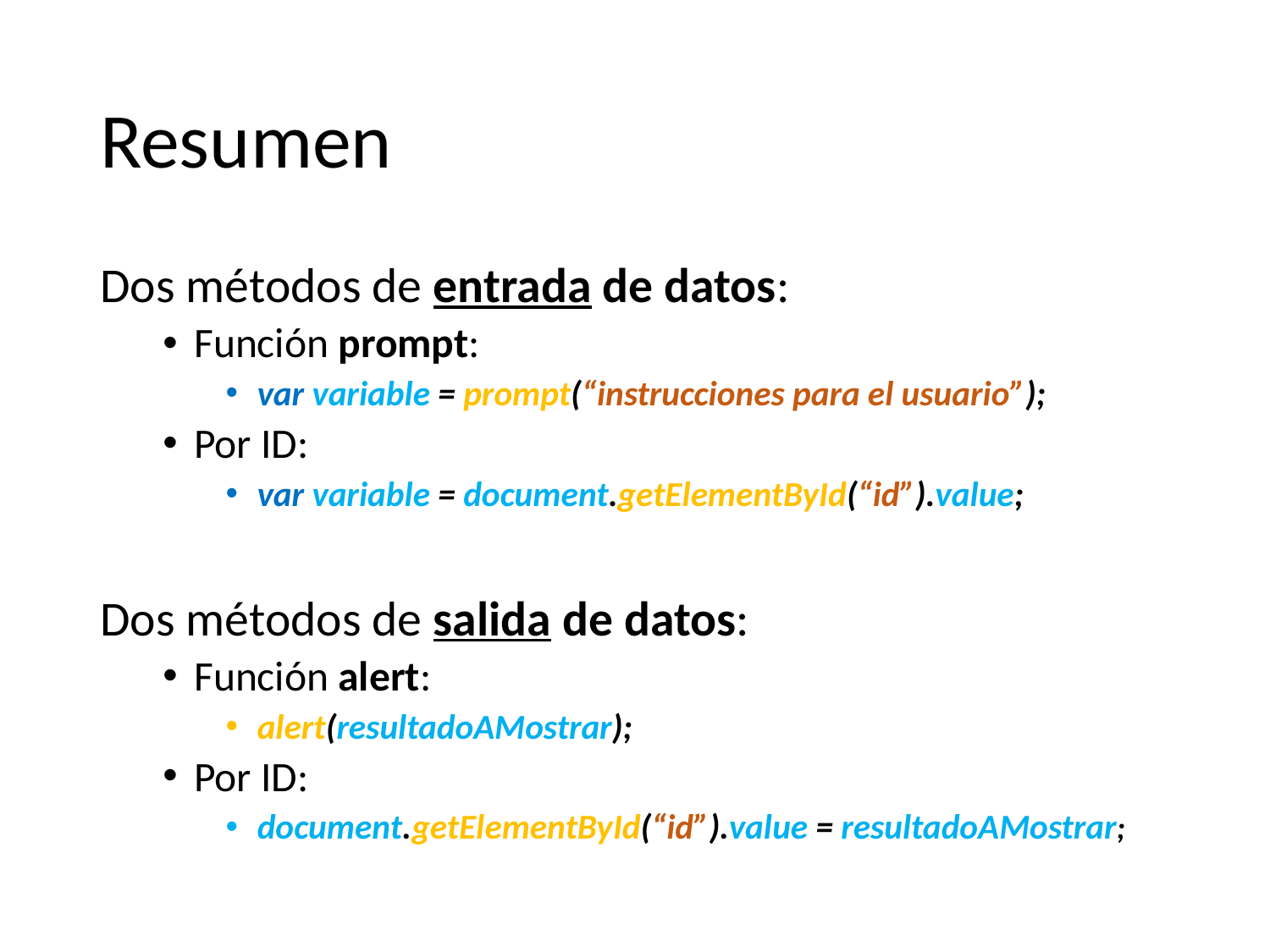

# Resumen
Dos métodos de entrada de datos:
Función prompt:
var variable = prompt(“instrucciones para el usuario”);
Por ID:
var variable = document.getElementById(“id”).value;

Dos métodos de salida de datos:
Función alert:
alert(resultadoAMostrar);
Por ID:
document.getElementById(“id”).value = resultadoAMostrar;